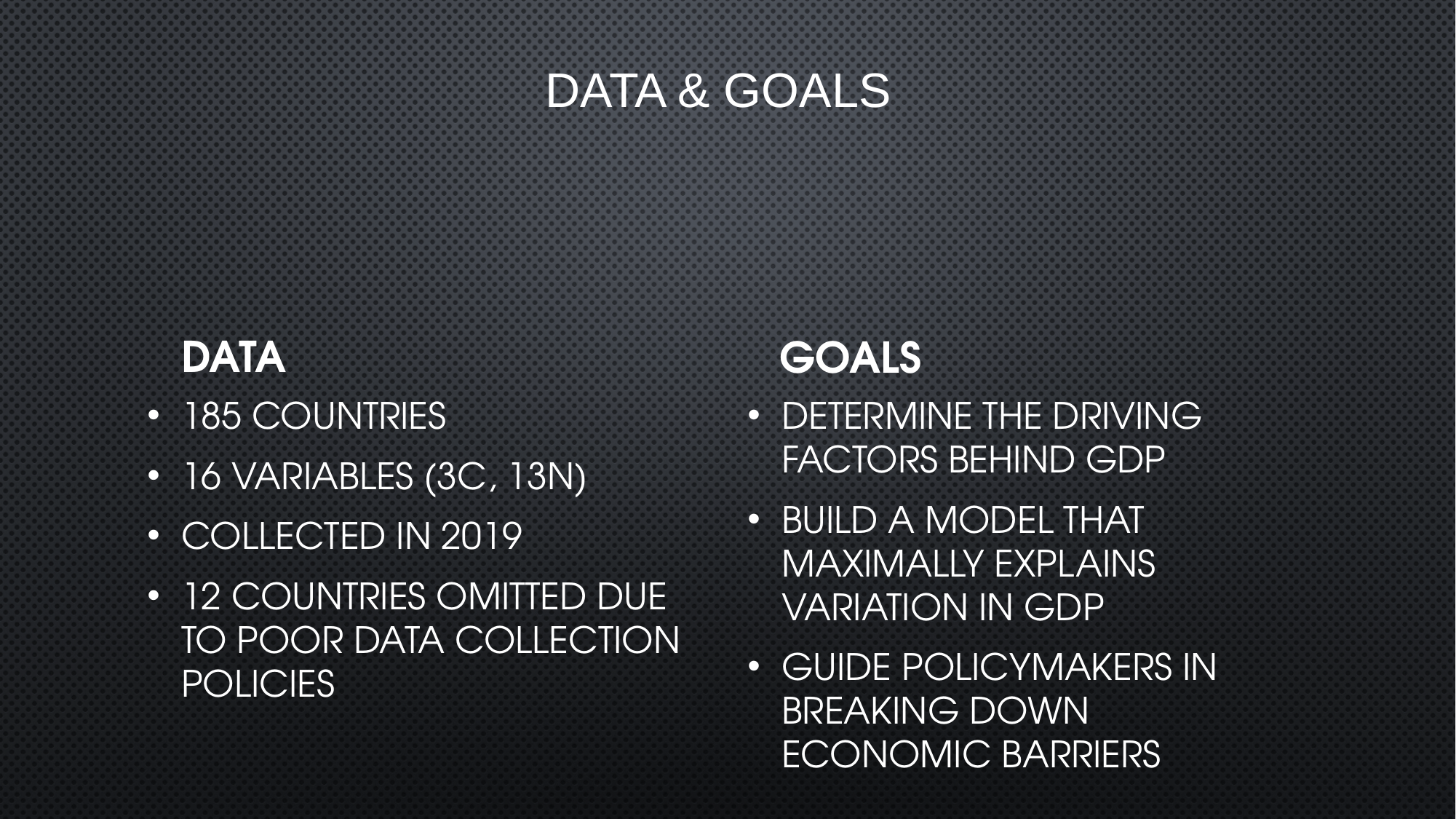

# DATA & GOALS
Data
Goals
185 countries
16 variables (3C, 13N)
Collected in 2019
12 countries omitted due to poor data collection policies
Determine the driving factors behind GDP
Build a model that maximally explains variation in GDP
Guide policymakers in breaking down economic barriers